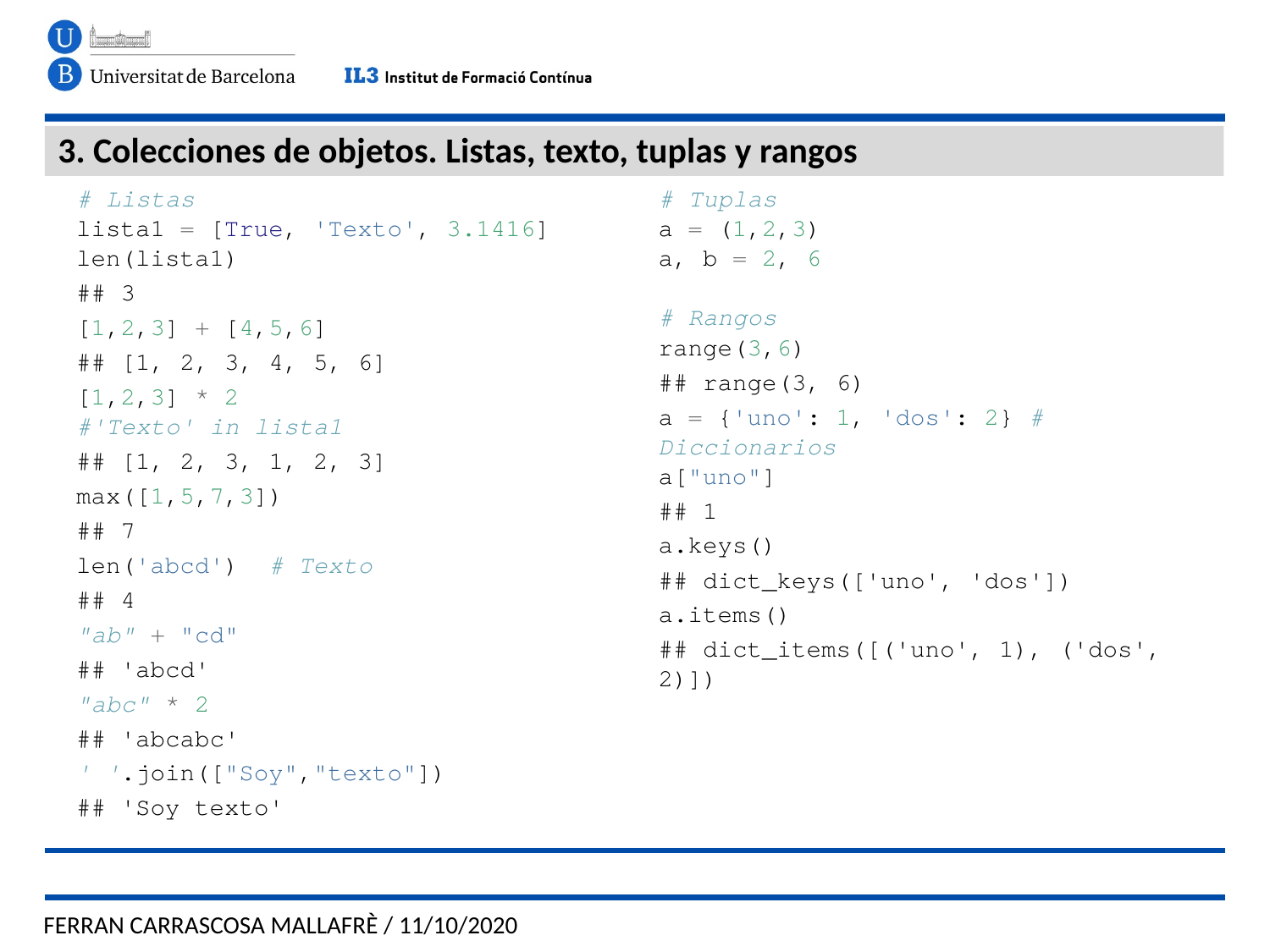

# 3. Colecciones de objetos. Listas, texto, tuplas y rangos
# Listas lista1 = [True, 'Texto', 3.1416] len(lista1)
## 3
[1,2,3] + [4,5,6]
## [1, 2, 3, 4, 5, 6]
[1,2,3] * 2
#'Texto' in lista1
## [1, 2, 3, 1, 2, 3]
max([1,5,7,3])
## 7
len('abcd')  # Texto
## 4
"ab" + "cd"
## 'abcd'
"abc" * 2
## 'abcabc'
' '.join(["Soy","texto"])
## 'Soy texto'
# Tuplas a = (1,2,3) a, b = 2, 6 # Rangos range(3,6)
## range(3, 6)
a = {'uno': 1, 'dos': 2} # Diccionarios
a["uno"]
## 1
a.keys()
## dict_keys(['uno', 'dos'])
a.items()
## dict_items([('uno', 1), ('dos', 2)])